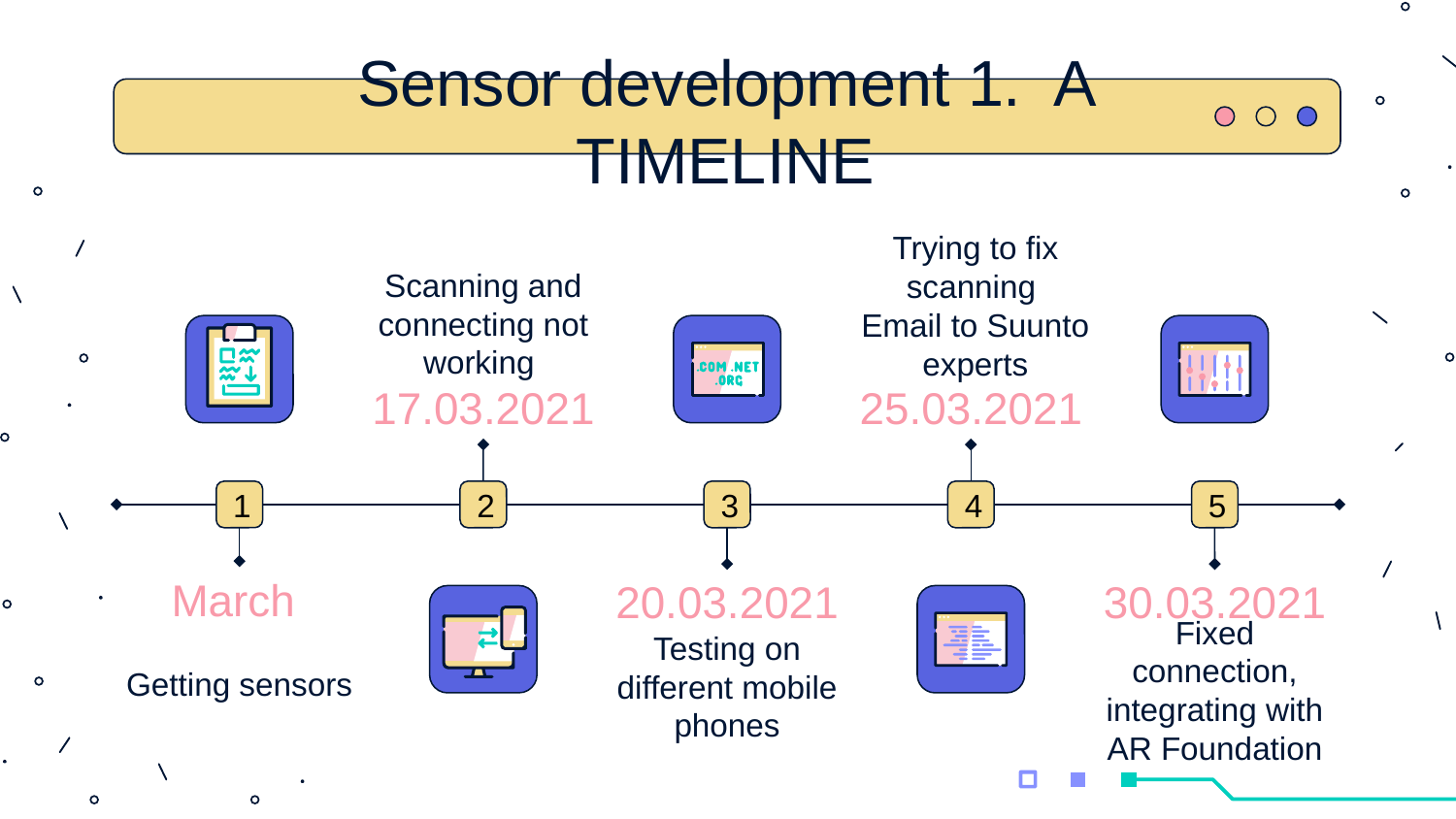

# Sensor development 1.  A TIMELINE

Trying to fix scanning
Email to Suunto experts
Scanning and connecting not working

17.03.2021
25.03.2021
1
2
3
4
5
March
20.03.2021
30.03.2021

Getting sensors
Testing on different mobile phones
Fixed connection, integrating with AR Foundation